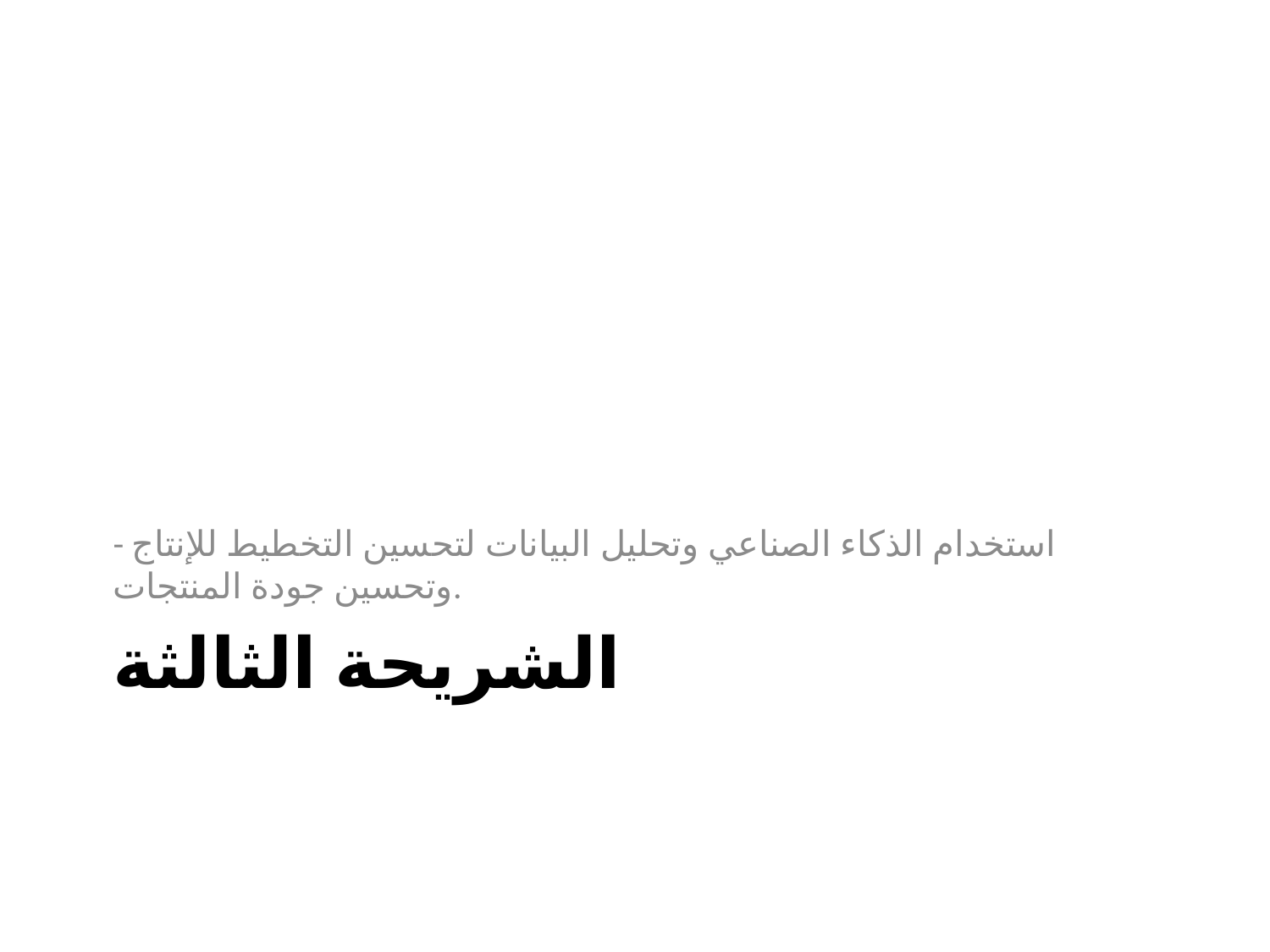

- استخدام الذكاء الصناعي وتحليل البيانات لتحسين التخطيط للإنتاج وتحسين جودة المنتجات.
# الشريحة الثالثة